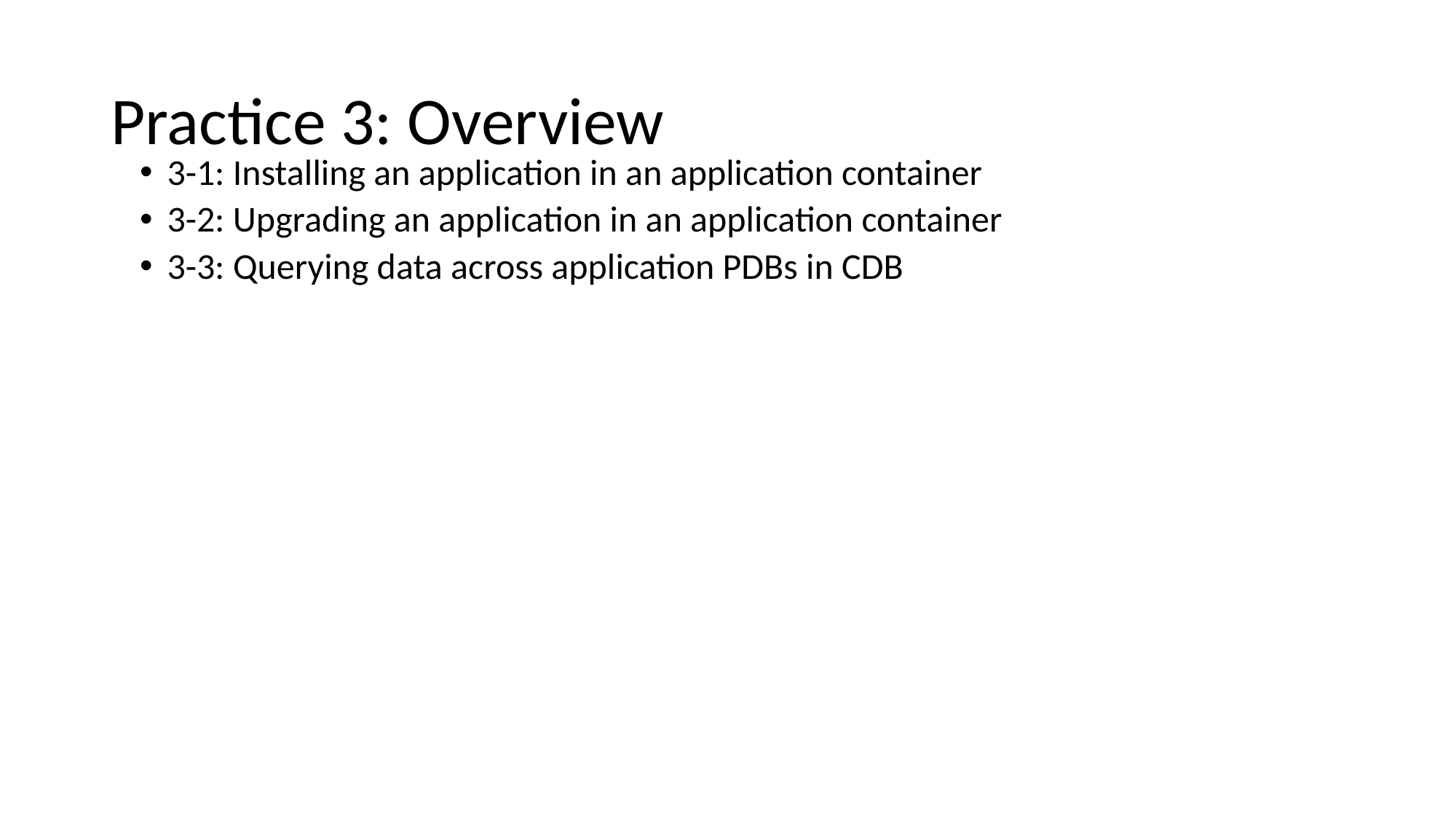

# Practice 3: Overview
3-1: Installing an application in an application container
3-2: Upgrading an application in an application container
3-3: Querying data across application PDBs in CDB